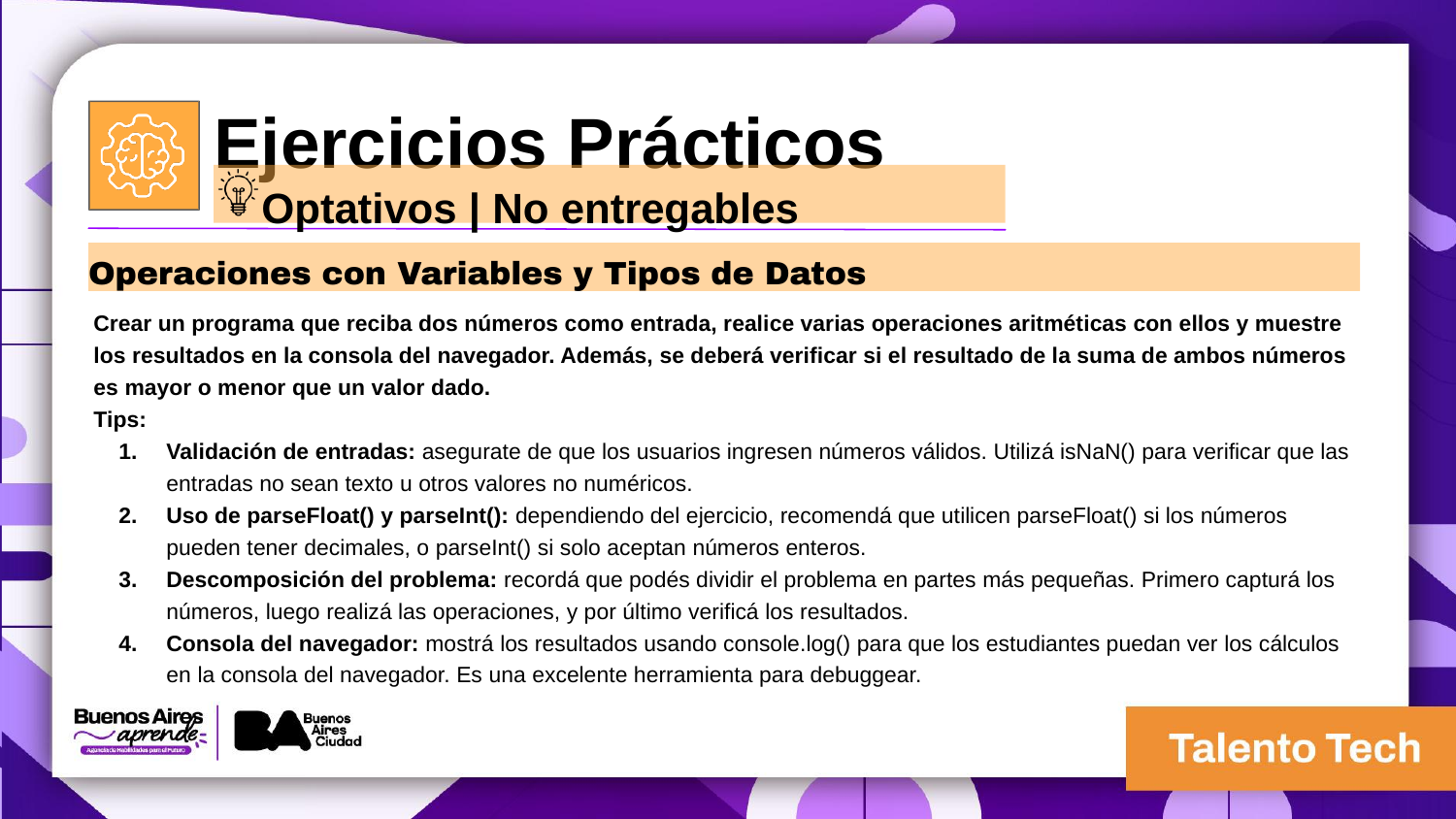

Ejercicios Prácticos

Optativos | No entregables

Operaciones con Variables y Tipos de Datos
Crear un programa que reciba dos números como entrada, realice varias operaciones aritméticas con ellos y muestre los resultados en la consola del navegador. Además, se deberá verificar si el resultado de la suma de ambos números es mayor o menor que un valor dado.
Tips:
Validación de entradas: asegurate de que los usuarios ingresen números válidos. Utilizá isNaN() para verificar que las entradas no sean texto u otros valores no numéricos.
Uso de parseFloat() y parseInt(): dependiendo del ejercicio, recomendá que utilicen parseFloat() si los números pueden tener decimales, o parseInt() si solo aceptan números enteros.
Descomposición del problema: recordá que podés dividir el problema en partes más pequeñas. Primero capturá los números, luego realizá las operaciones, y por último verificá los resultados.
Consola del navegador: mostrá los resultados usando console.log() para que los estudiantes puedan ver los cálculos en la consola del navegador. Es una excelente herramienta para debuggear.